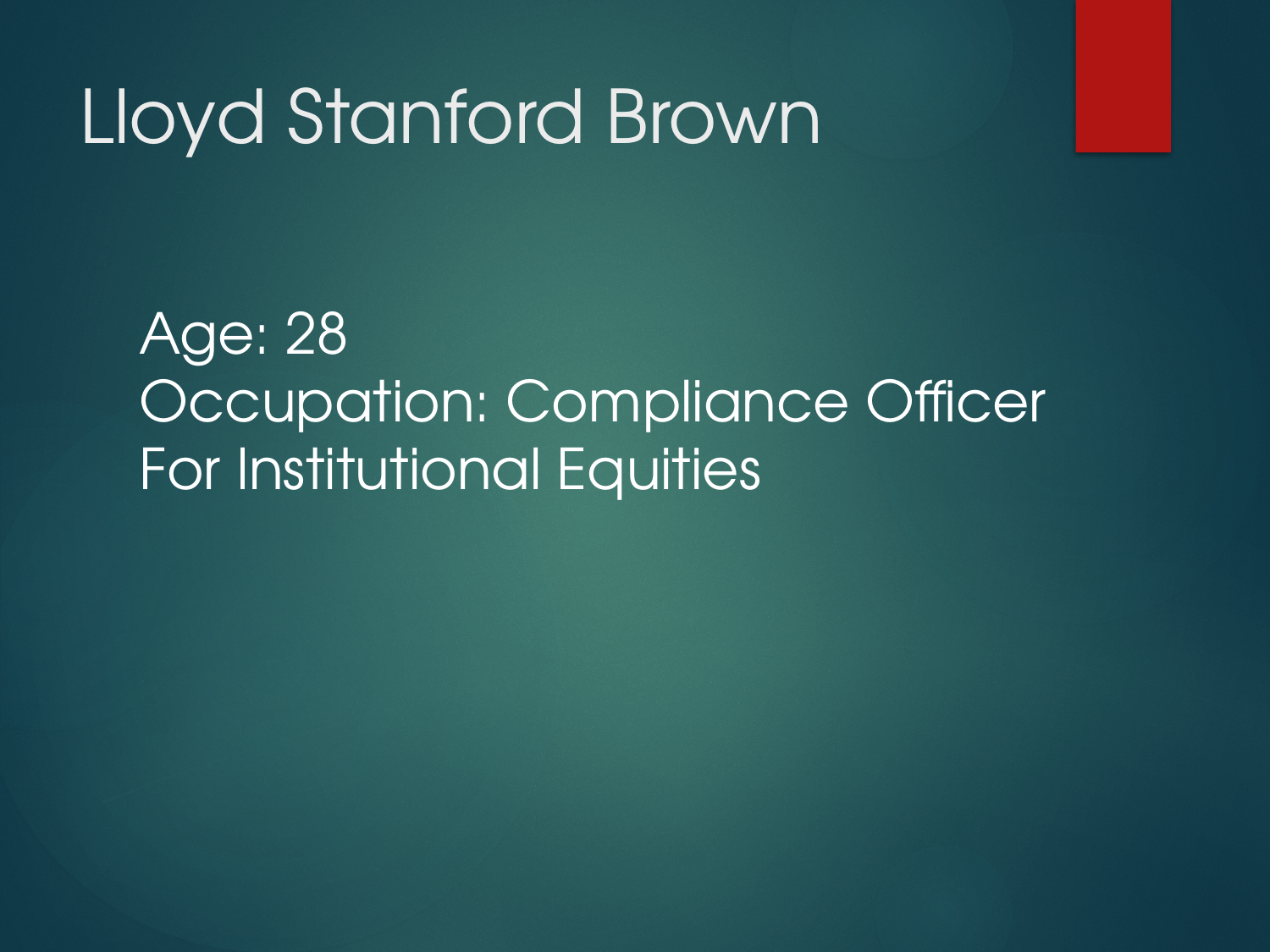

# Lloyd Stanford Brown

Age: 28
Occupation: Compliance Officer For Institutional Equities